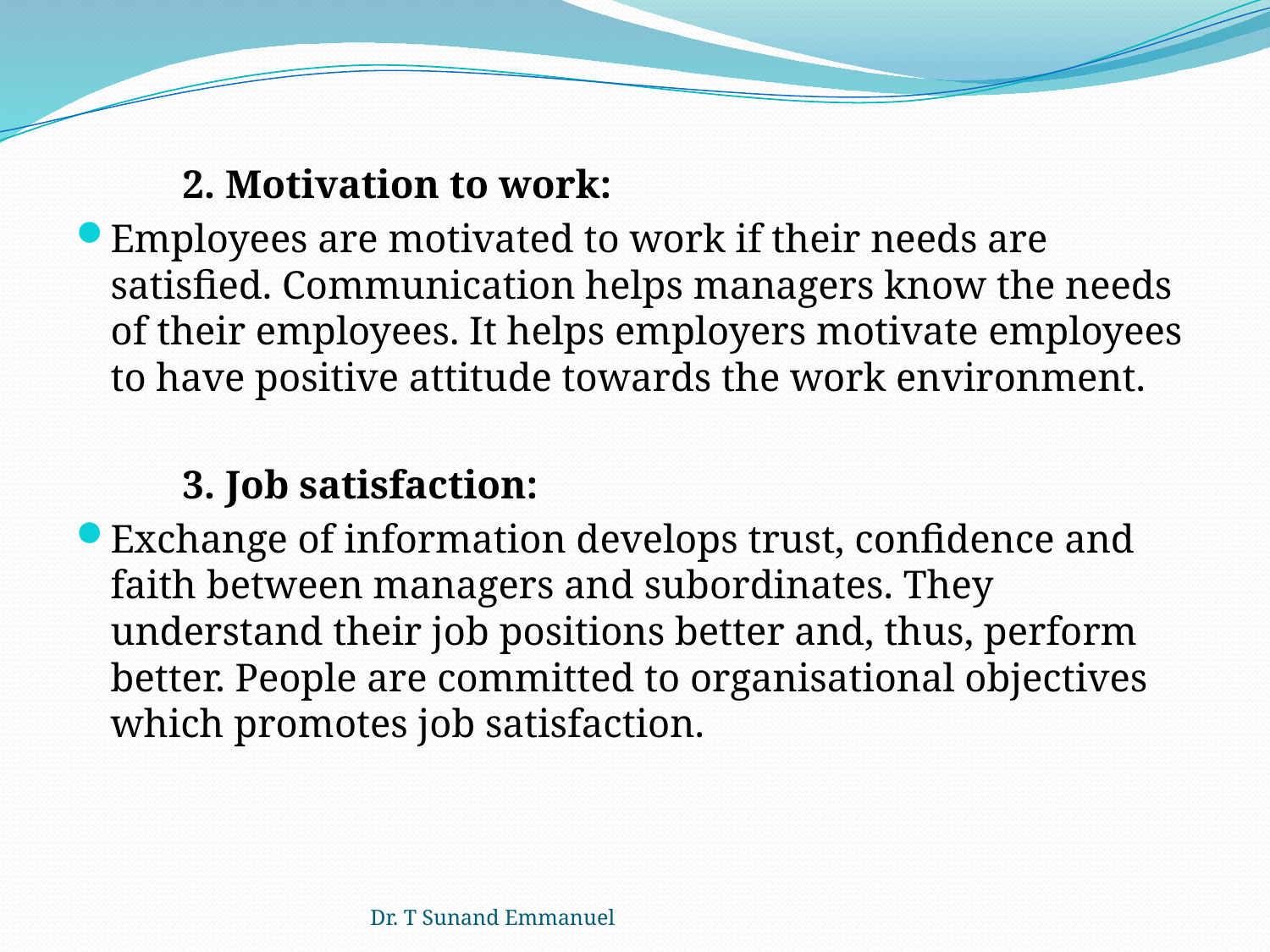

2. Motivation to work:
Employees are motivated to work if their needs are satisfied. Communication helps managers know the needs of their employees. It helps employers motivate employees to have positive attitude towards the work environment.

	3. Job satisfaction:
Exchange of information develops trust, confidence and faith between managers and subordinates. They understand their job positions better and, thus, perform better. People are committed to organisational objectives which promotes job satisfaction.

Dr. T Sunand Emmanuel